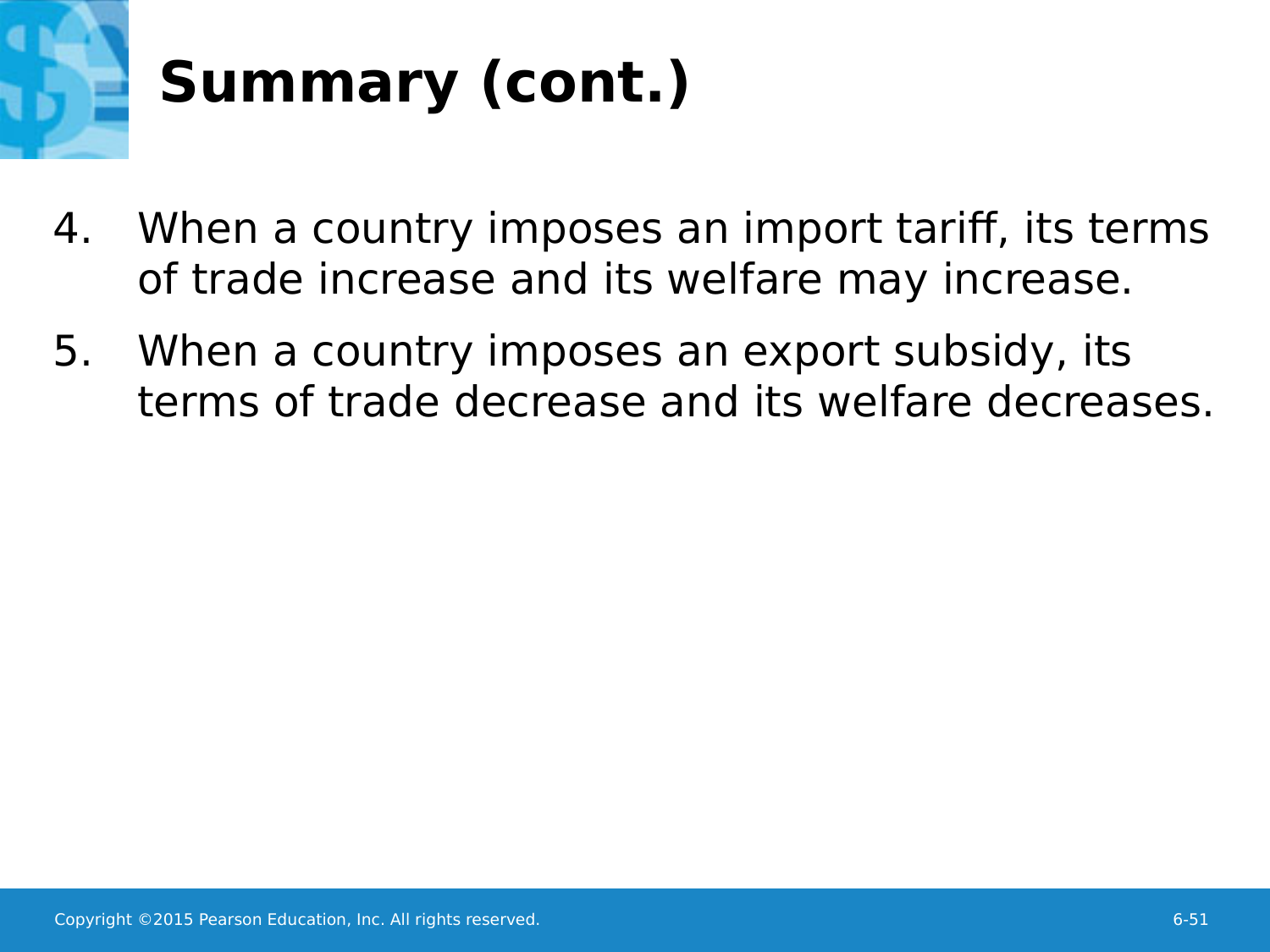

# Summary (cont.)
When a country imposes an import tariff, its terms of trade increase and its welfare may increase.
When a country imposes an export subsidy, its terms of trade decrease and its welfare decreases.